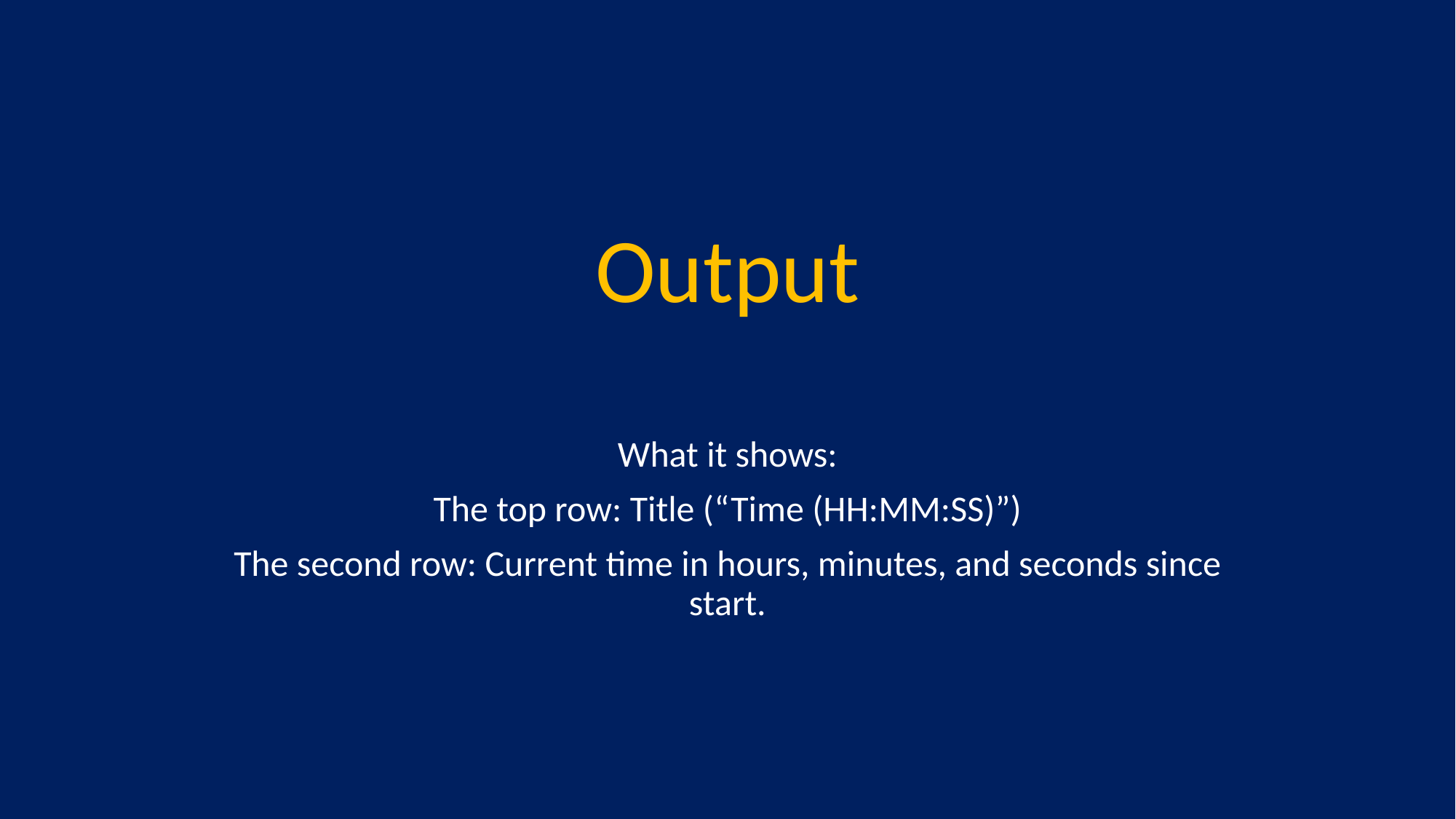

# Output
What it shows:
The top row: Title (“Time (HH:MM:SS)”)
The second row: Current time in hours, minutes, and seconds since start.